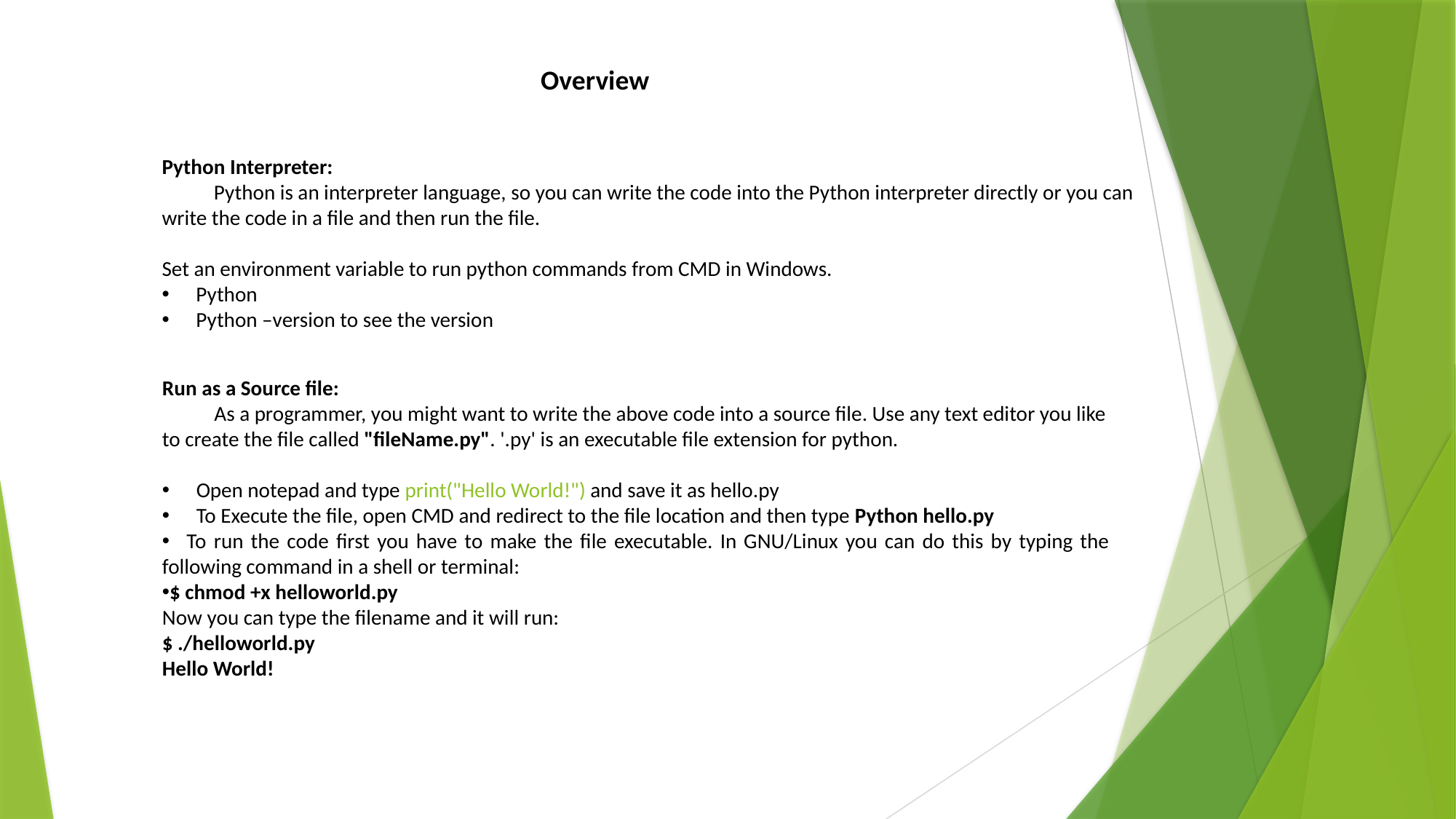

Overview
Python Interpreter:
           Python is an interpreter language, so you can write the code into the Python interpreter directly or you can write the code in a file and then run the file.

Set an environment variable to run python commands from CMD in Windows.
Python
Python –version to see the version

Run as a Source file:
           As a programmer, you might want to write the above code into a source file. Use any text editor you like to create the file called "fileName.py". '.py' is an executable file extension for python.

Open notepad and type print("Hello World!") and save it as hello.py
To Execute the file, open CMD and redirect to the file location and then type Python hello.py
   To run the code first you have to make the file executable. In GNU/Linux you can do this by typing the following command in a shell or terminal:
$ chmod +x helloworld.py
Now you can type the filename and it will run:
$ ./helloworld.py
Hello World!